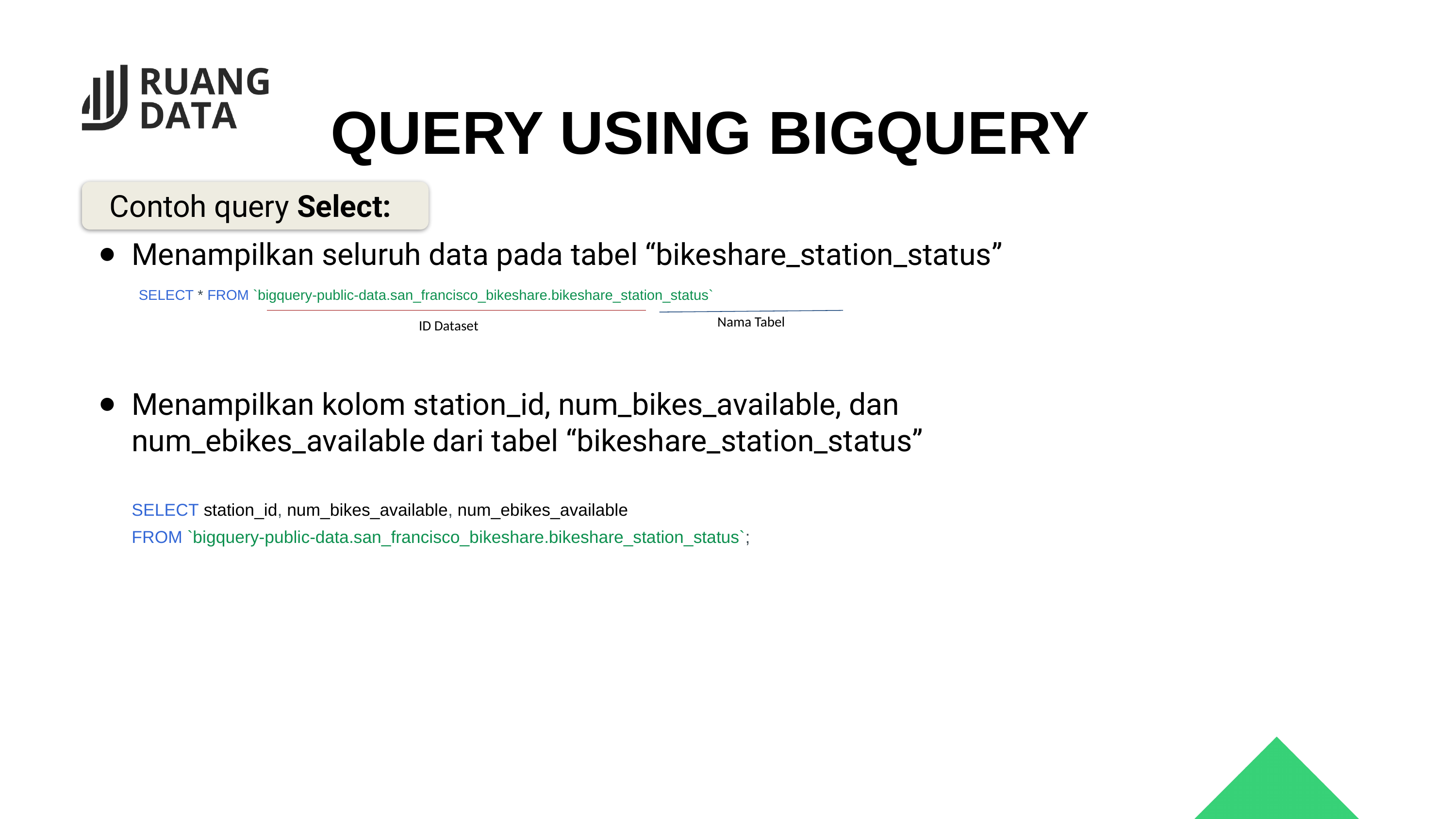

08

QUERY USING BIGQUERY
Contoh query Select:

Menampilkan seluruh data pada tabel “bikeshare_station_status”

SELECT * FROM `bigquery-public-data.san_francisco_bikeshare.bikeshare_station_status`
Nama Tabel
ID Dataset
Menampilkan kolom station_id, num_bikes_available, dan num_ebikes_available dari tabel “bikeshare_station_status”

SELECT station_id, num_bikes_available, num_ebikes_available
FROM `bigquery-public-data.san_francisco_bikeshare.bikeshare_station_status`;